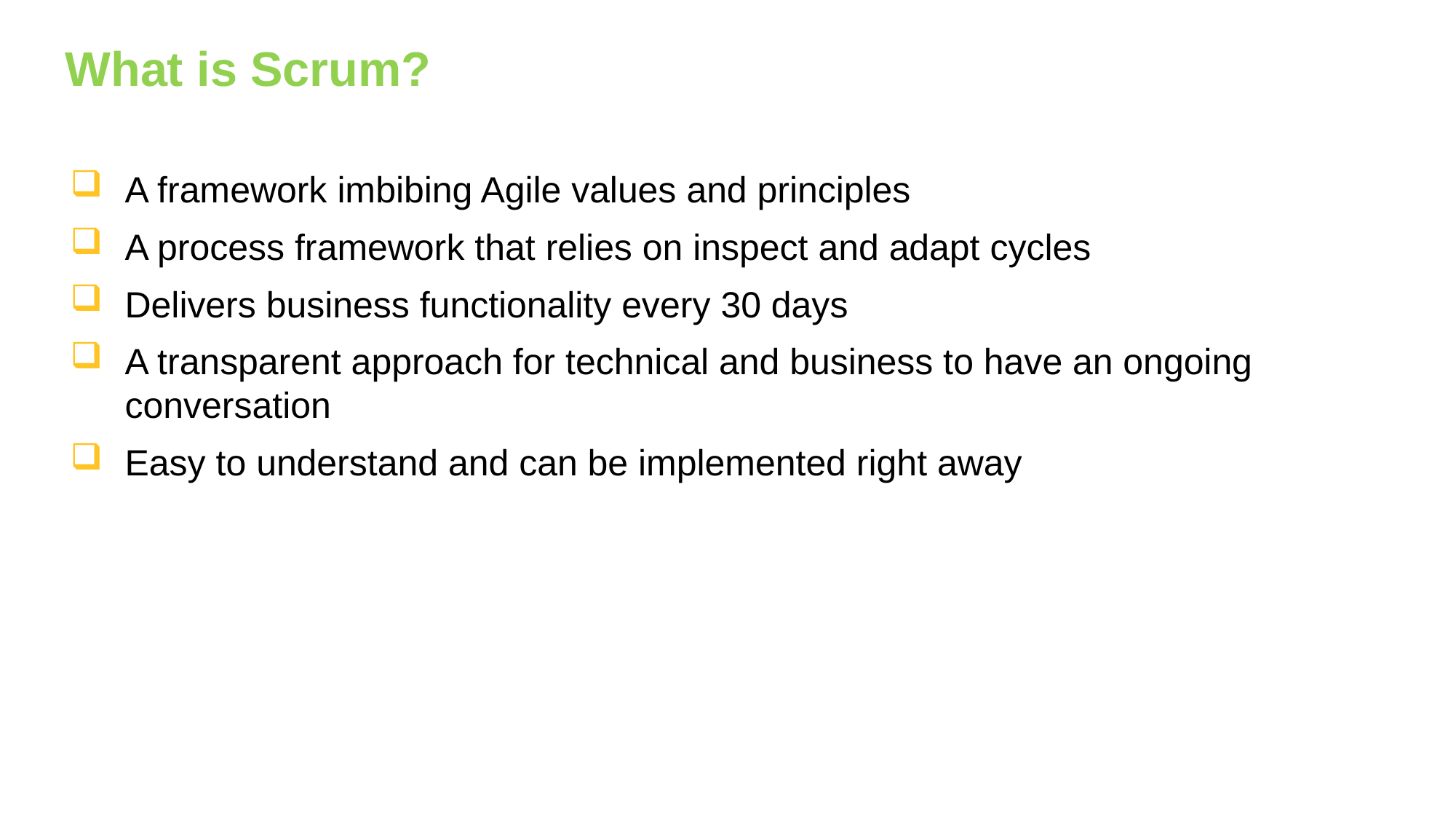

What is Scrum?
A framework imbibing Agile values and principles
A process framework that relies on inspect and adapt cycles
Delivers business functionality every 30 days
A transparent approach for technical and business to have an ongoing conversation
Easy to understand and can be implemented right away